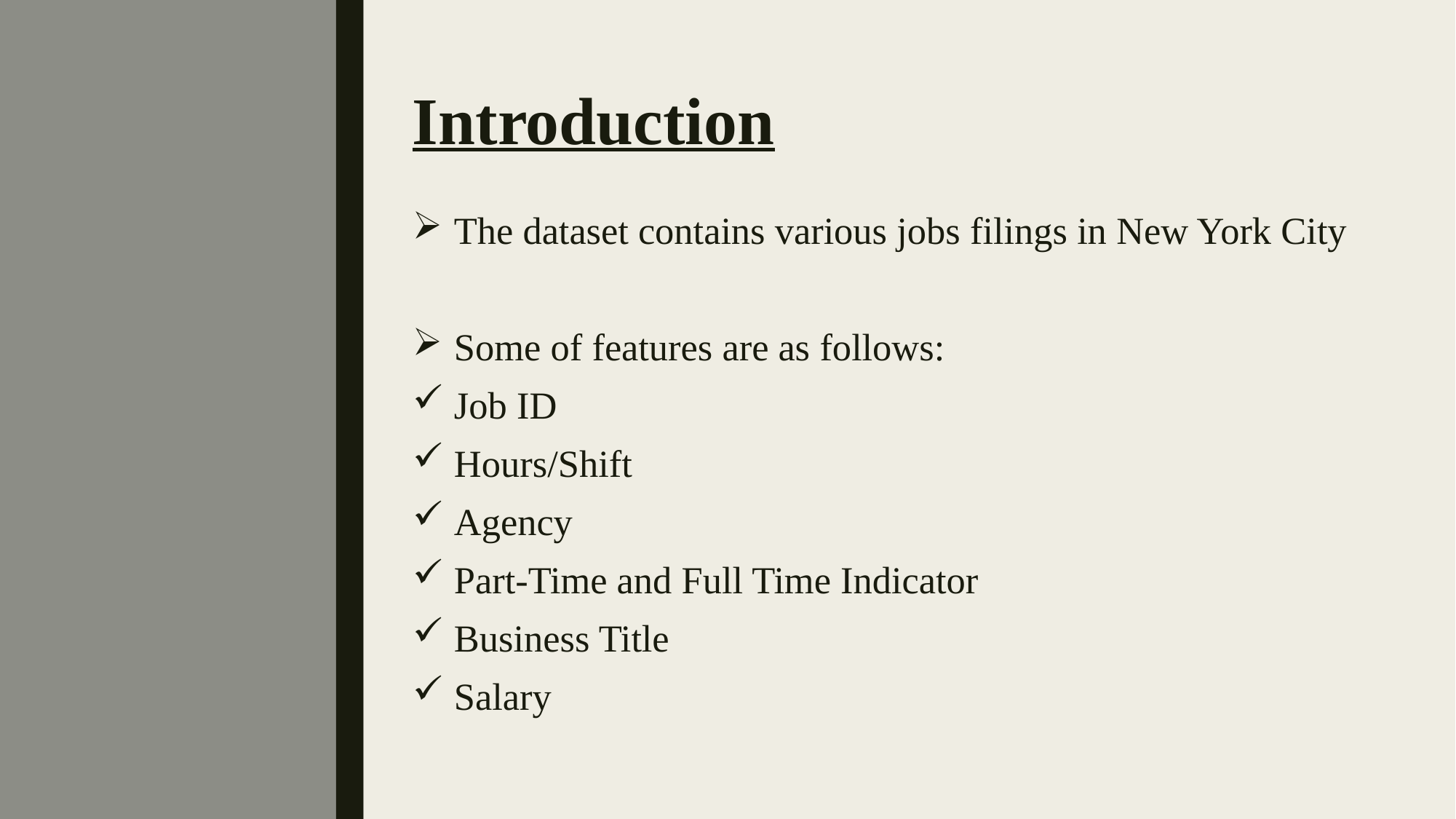

# Introduction
The dataset contains various jobs filings in New York City

Some of features are as follows:
Job ID
Hours/Shift
Agency
Part-Time and Full Time Indicator
Business Title
Salary